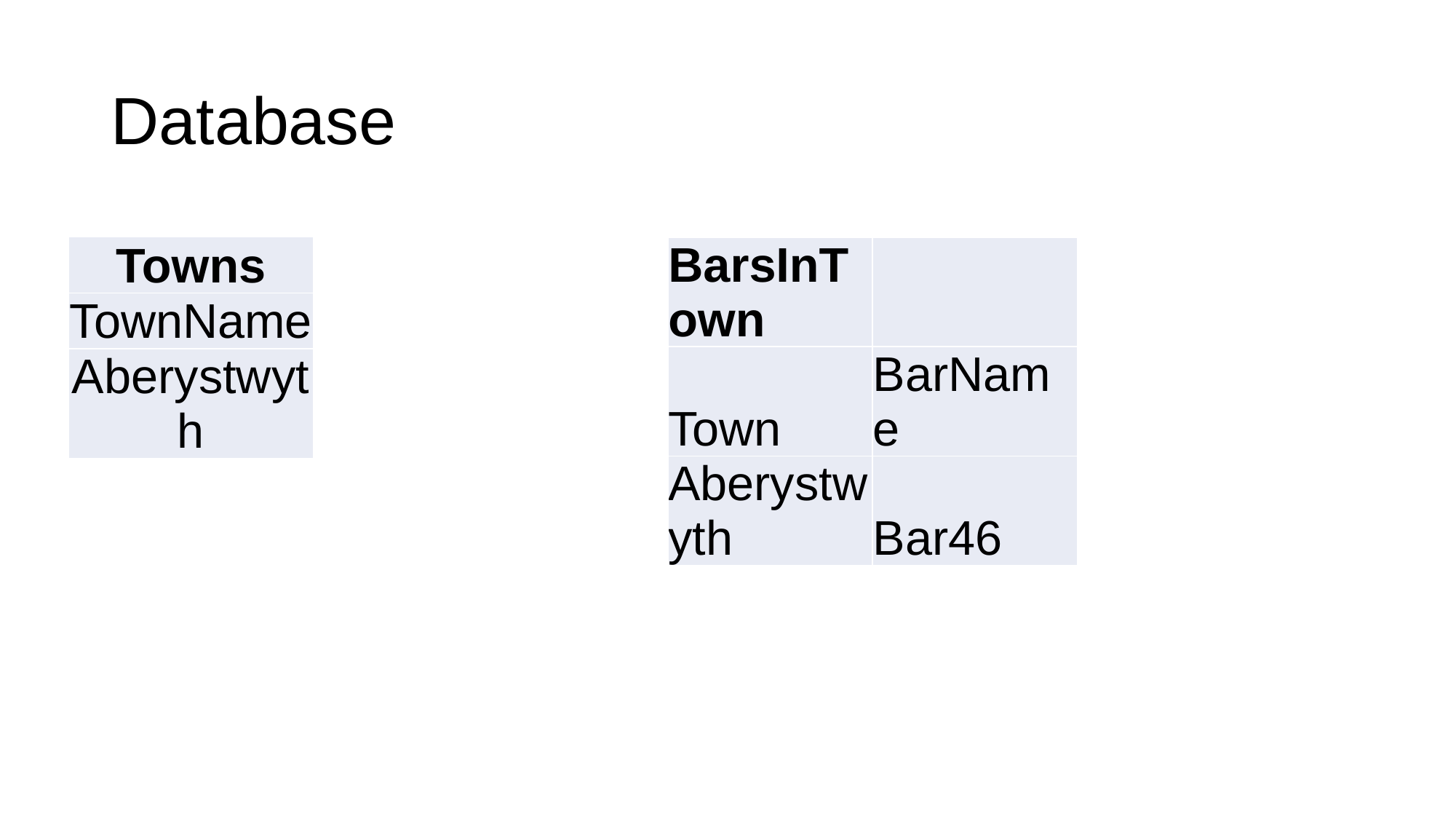

# Database
| Towns |
| --- |
| TownName |
| Aberystwyth |
| BarsInTown |  |
| --- | --- |
| Town | BarName |
| Aberystwyth | Bar46 |